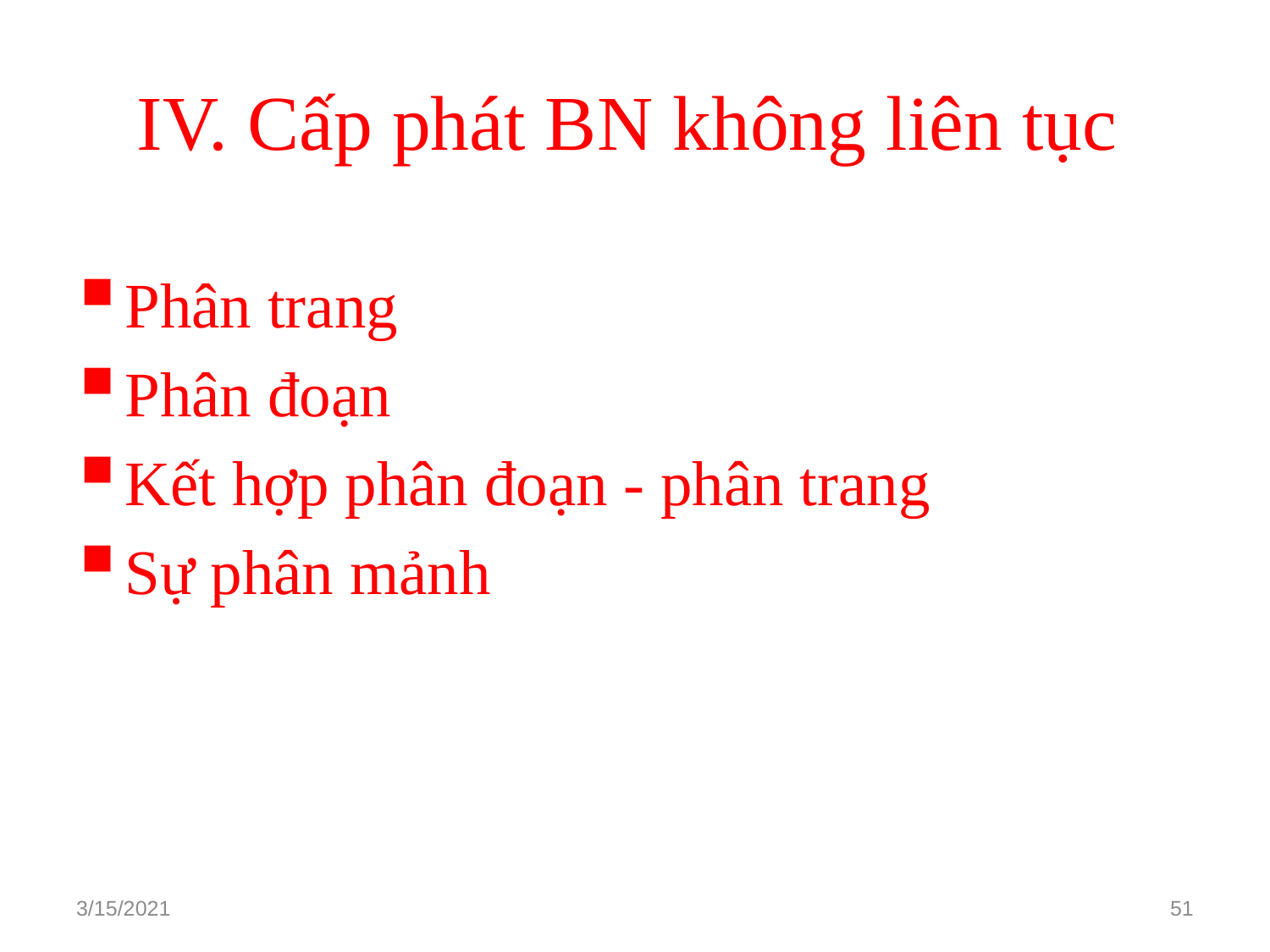

# IV. Cấp phát BN không liên tục
Phân trang
Phân đoạn
Kết hợp phân đoạn - phân trang
Sự phân mảnh

3/15/2021
51